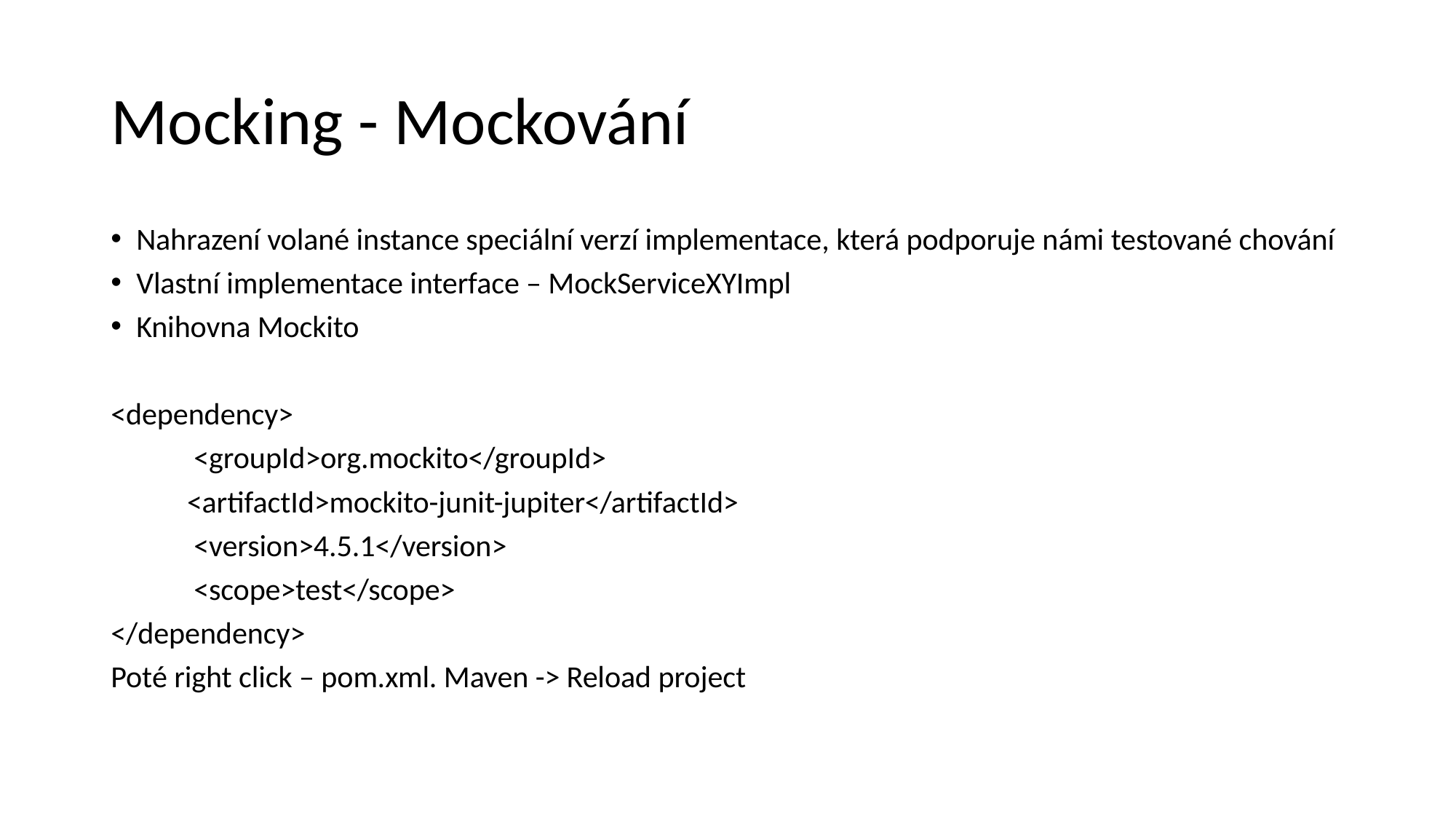

# Mocking - Mockování
Nahrazení volané instance speciální verzí implementace, která podporuje námi testované chování
Vlastní implementace interface – MockServiceXYImpl
Knihovna Mockito

<dependency>
            <groupId>org.mockito</groupId>
           <artifactId>mockito-junit-jupiter</artifactId>
            <version>4.5.1</version>
            <scope>test</scope>
</dependency>
Poté right click – pom.xml. Maven -> Reload project